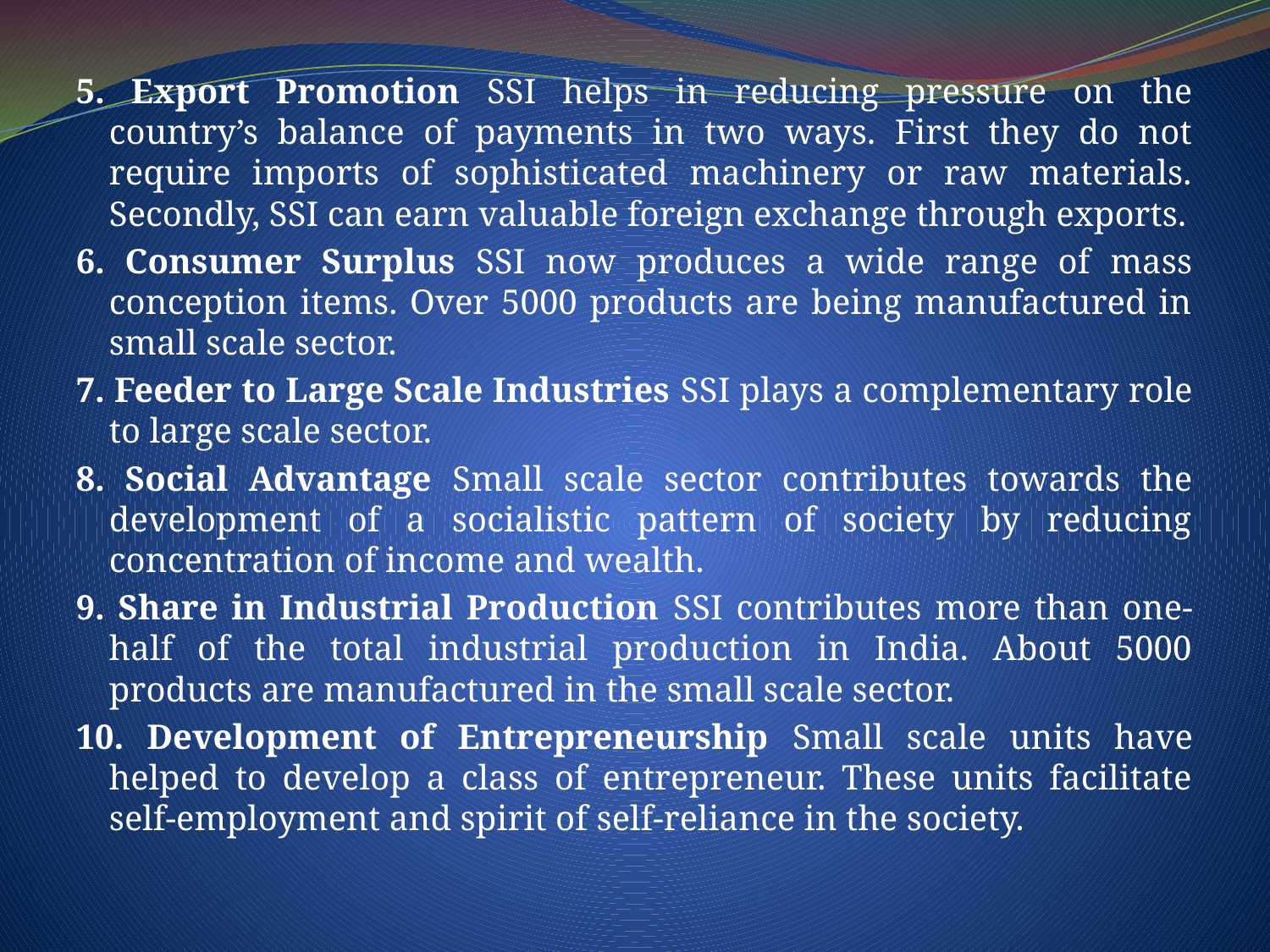

5. Export Promotion SSI helps in reducing pressure on the country’s balance of payments in two ways. First they do not require imports of sophisticated machinery or raw materials. Secondly, SSI can earn valuable foreign exchange through exports.
6. Consumer Surplus SSI now produces a wide range of mass conception items. Over 5000 products are being manufactured in small scale sector.
7. Feeder to Large Scale Industries SSI plays a complementary role to large scale sector.
8. Social Advantage Small scale sector contributes towards the development of a socialistic pattern of society by reducing concentration of income and wealth.
9. Share in Industrial Production SSI contributes more than one-half of the total industrial production in India. About 5000 products are manufactured in the small scale sector.
10. Development of Entrepreneurship Small scale units have helped to develop a class of entrepreneur. These units facilitate self-employment and spirit of self-reliance in the society.